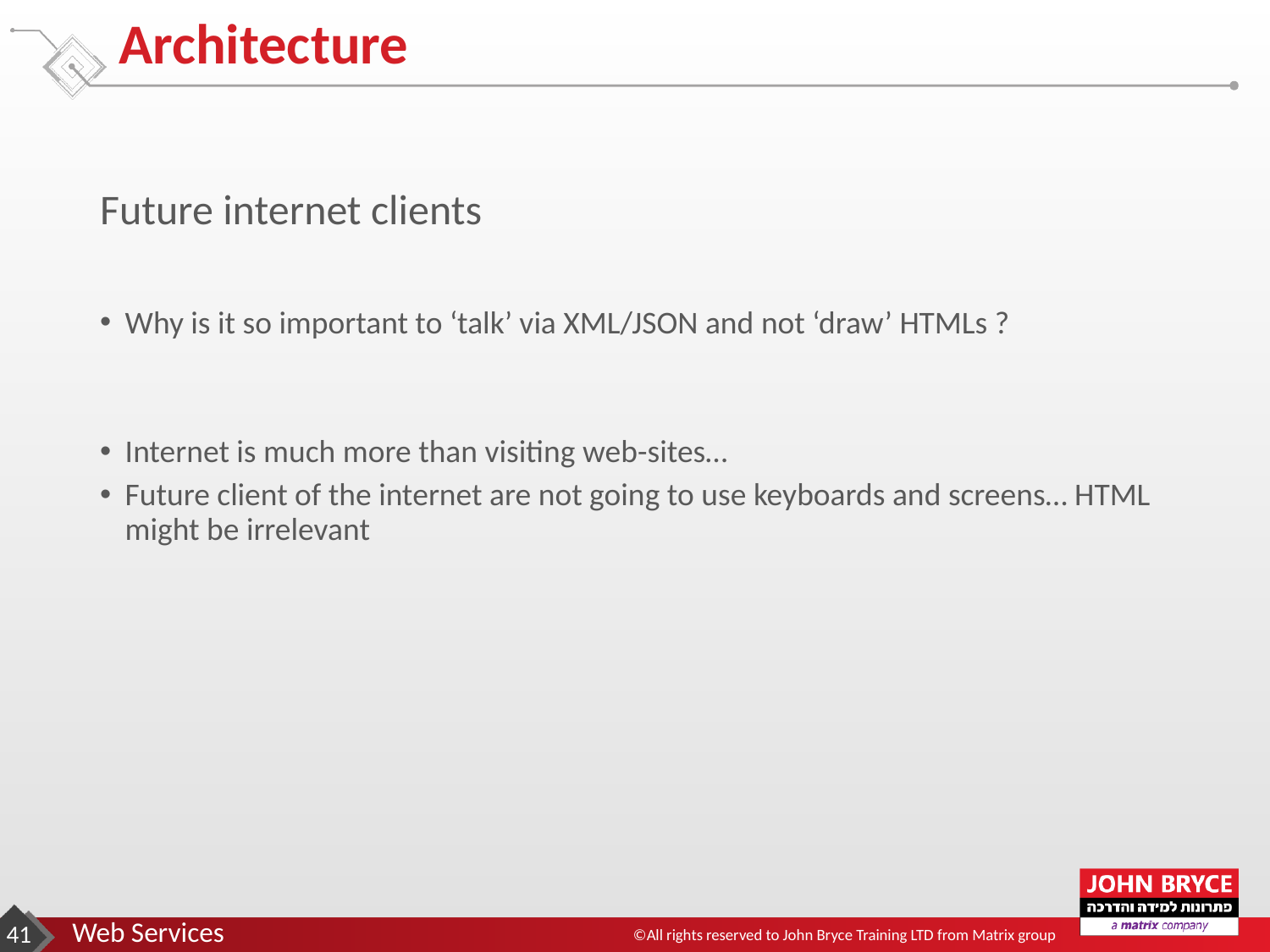

# Architecture
Future internet clients

Why is it so important to ‘talk’ via XML/JSON and not ‘draw’ HTMLs ?

Internet is much more than visiting web-sites…
Future client of the internet are not going to use keyboards and screens… HTML might be irrelevant

41